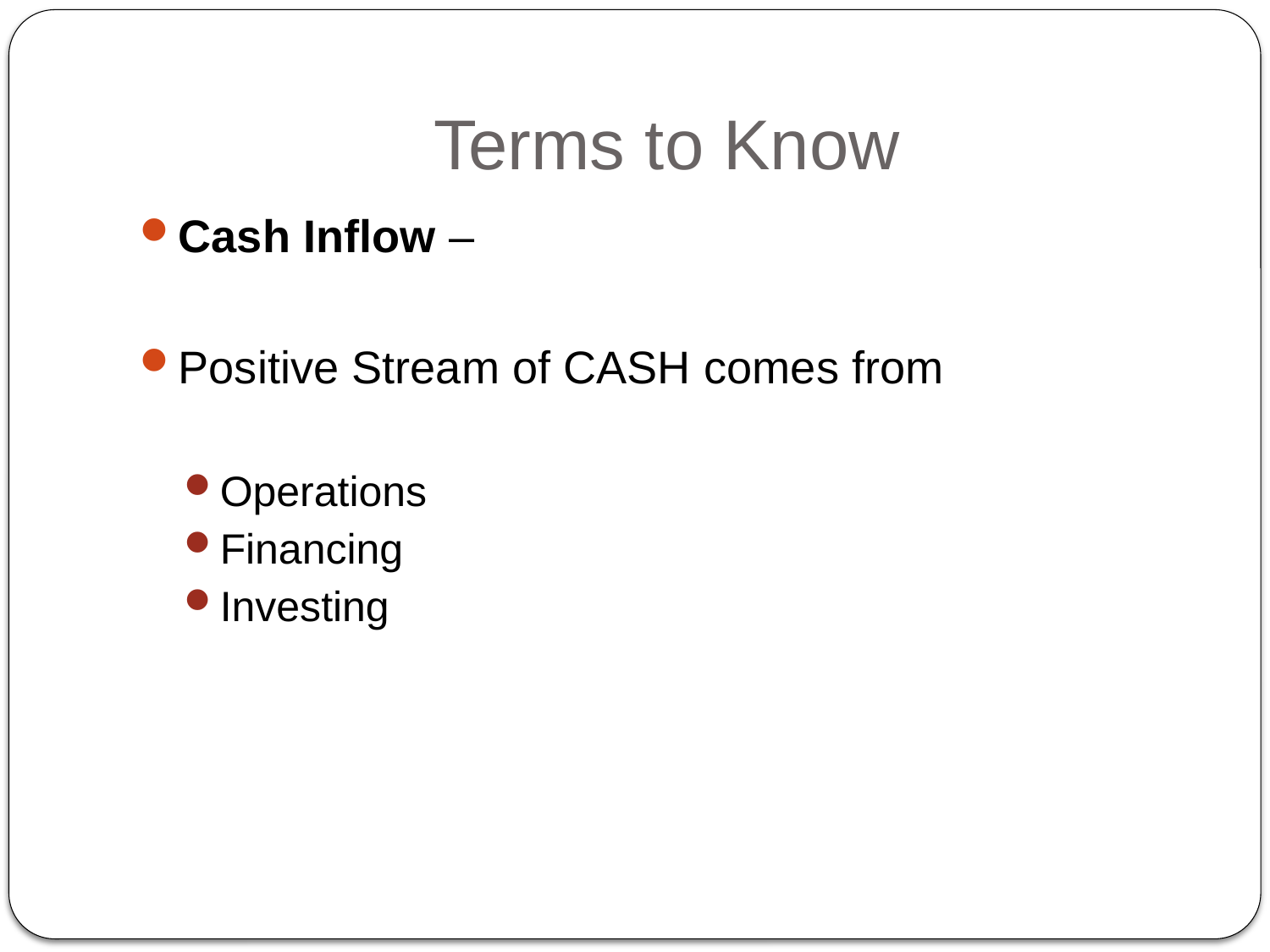

# Terms to Know
Cash Inflow –

Positive Stream of CASH comes from

Operations
Financing
Investing